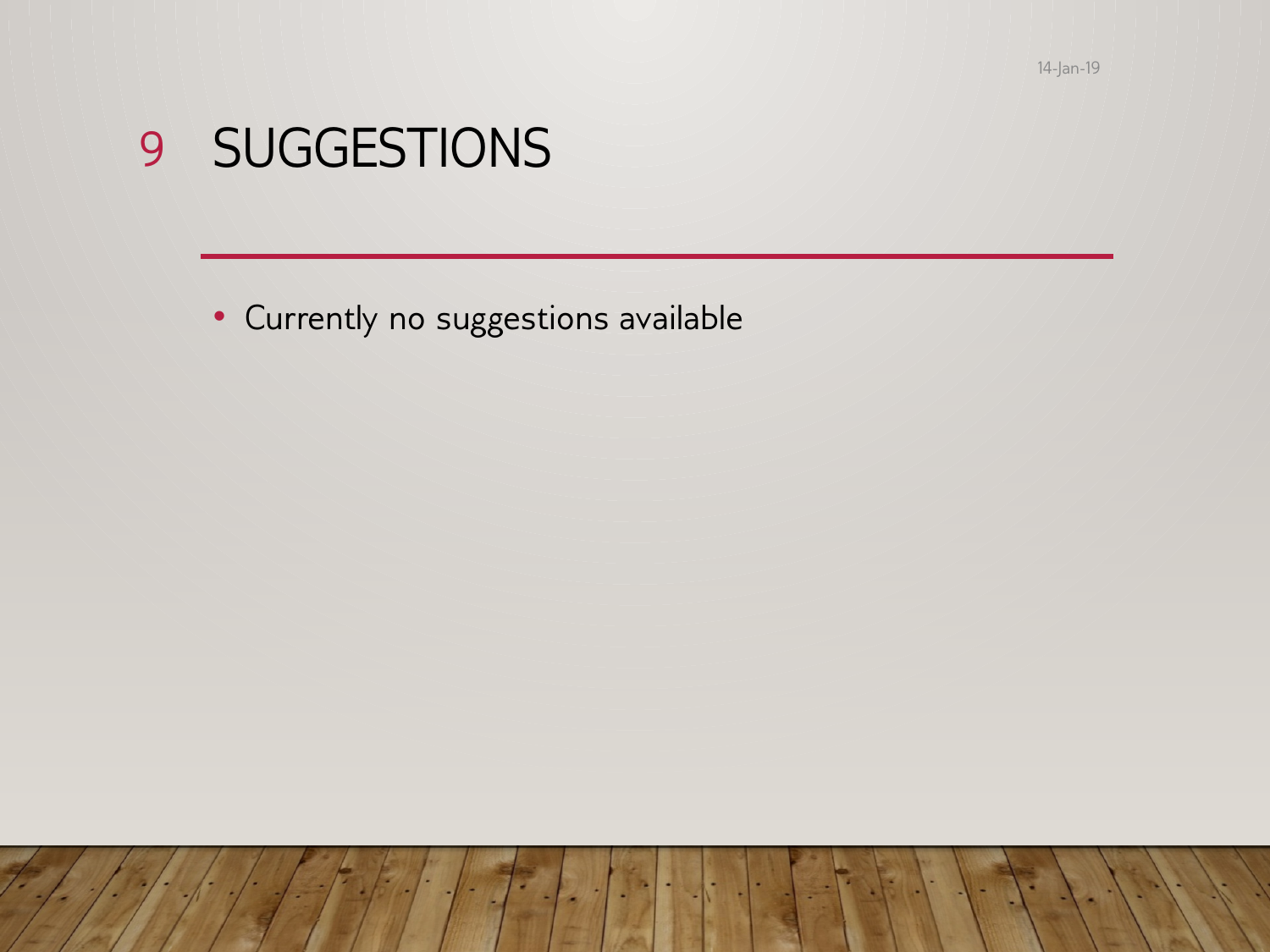

14-Jan-19
9
# Suggestions
Currently no suggestions available